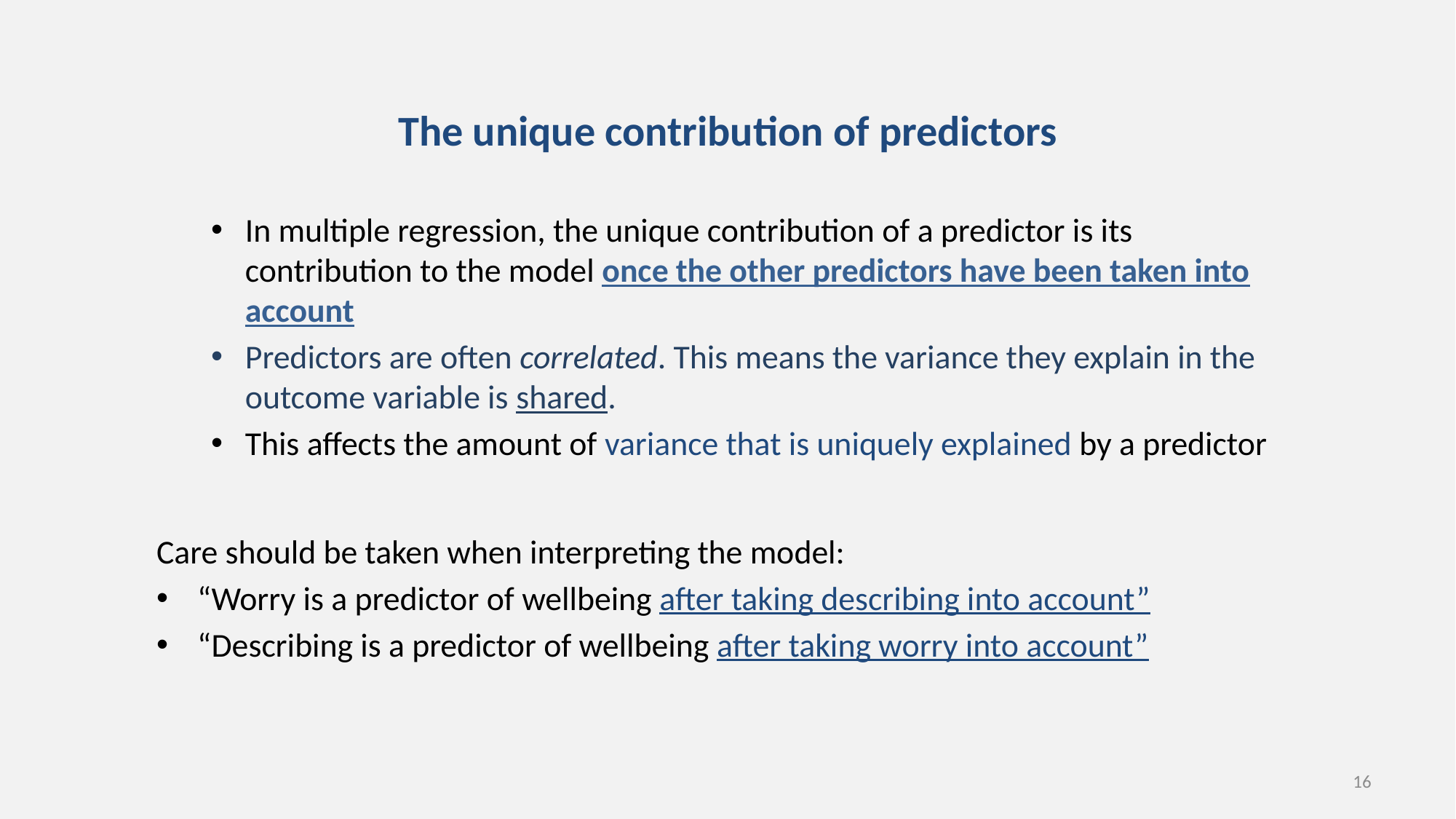

# The unique contribution of predictors
In multiple regression, the unique contribution of a predictor is its contribution to the model once the other predictors have been taken into account
Predictors are often correlated. This means the variance they explain in the outcome variable is shared.
This affects the amount of variance that is uniquely explained by a predictor

Care should be taken when interpreting the model:
“Worry is a predictor of wellbeing after taking describing into account”
“Describing is a predictor of wellbeing after taking worry into account”
16